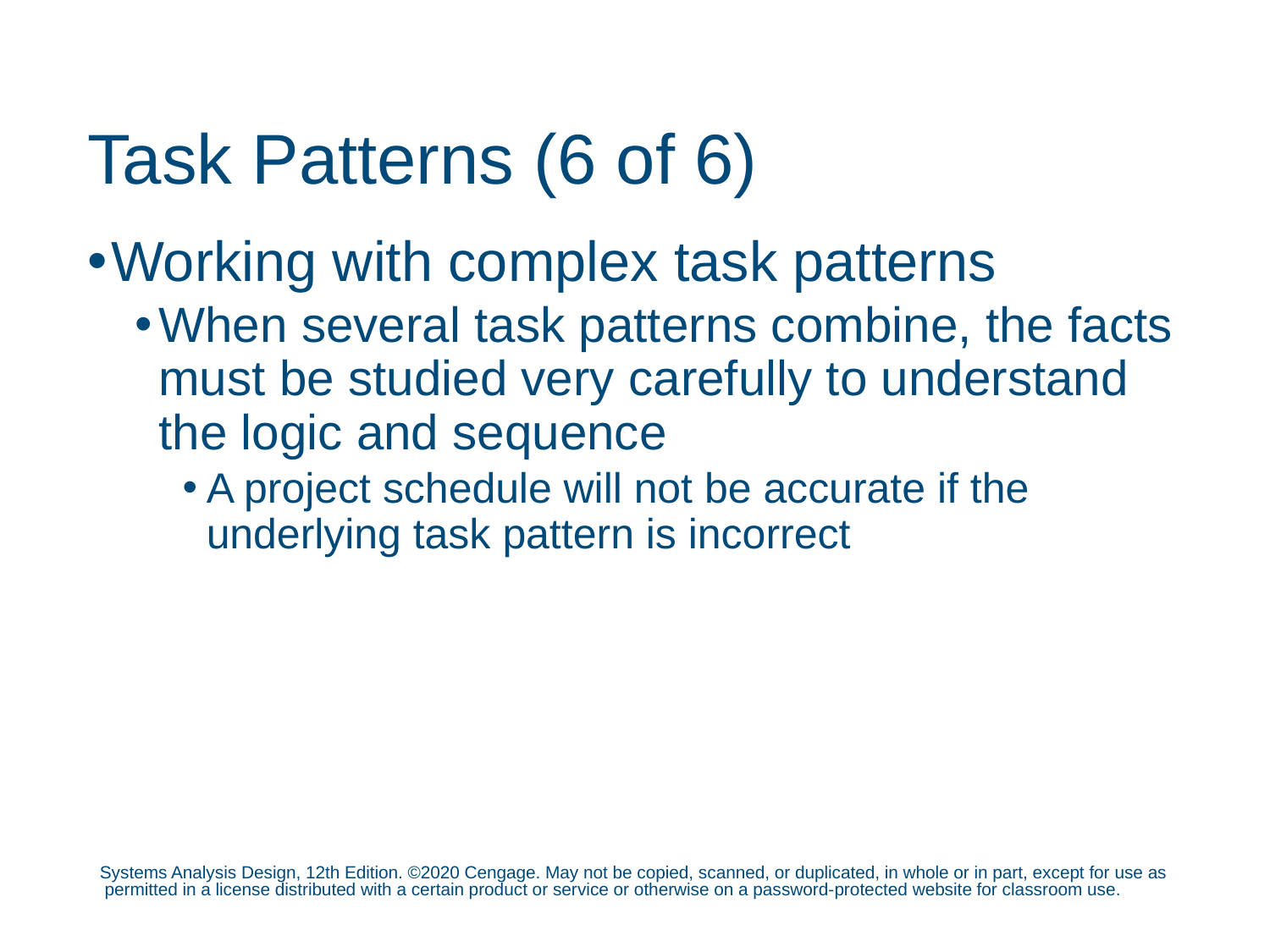

# Task Patterns (6 of 6)
Working with complex task patterns
When several task patterns combine, the facts must be studied very carefully to understand the logic and sequence
A project schedule will not be accurate if the underlying task pattern is incorrect
Systems Analysis Design, 12th Edition. ©2020 Cengage. May not be copied, scanned, or duplicated, in whole or in part, except for use as permitted in a license distributed with a certain product or service or otherwise on a password-protected website for classroom use.